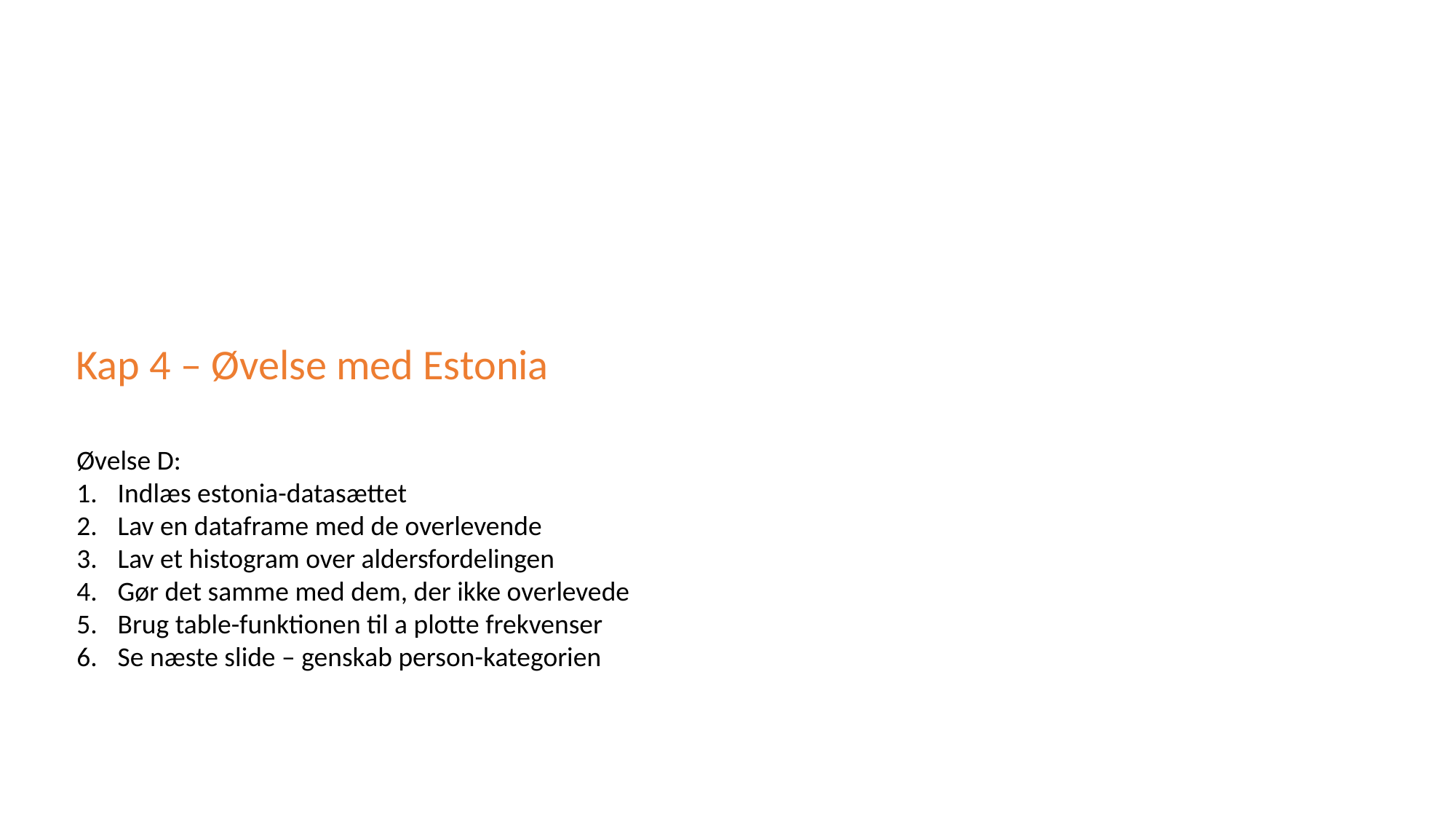

Kap 4 – Øvelse med Estonia
Øvelse D:
Indlæs estonia-datasættet
Lav en dataframe med de overlevende
Lav et histogram over aldersfordelingen
Gør det samme med dem, der ikke overlevede
Brug table-funktionen til a plotte frekvenser
Se næste slide – genskab person-kategorien